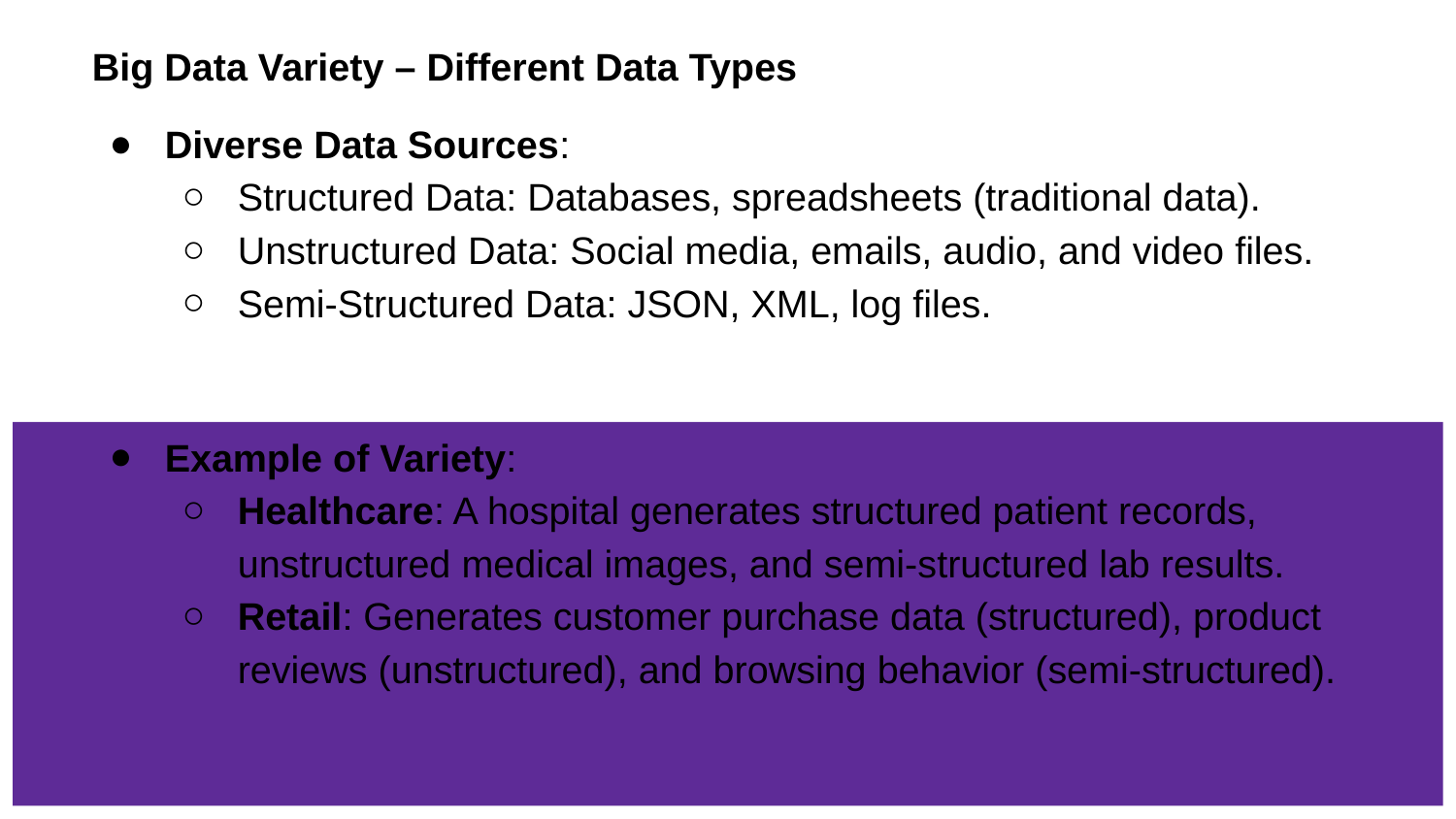

# Big Data Variety – Different Data Types
Diverse Data Sources:
Structured Data: Databases, spreadsheets (traditional data).
Unstructured Data: Social media, emails, audio, and video files.
Semi-Structured Data: JSON, XML, log files.

Example of Variety:
Healthcare: A hospital generates structured patient records, unstructured medical images, and semi-structured lab results.
Retail: Generates customer purchase data (structured), product reviews (unstructured), and browsing behavior (semi-structured).